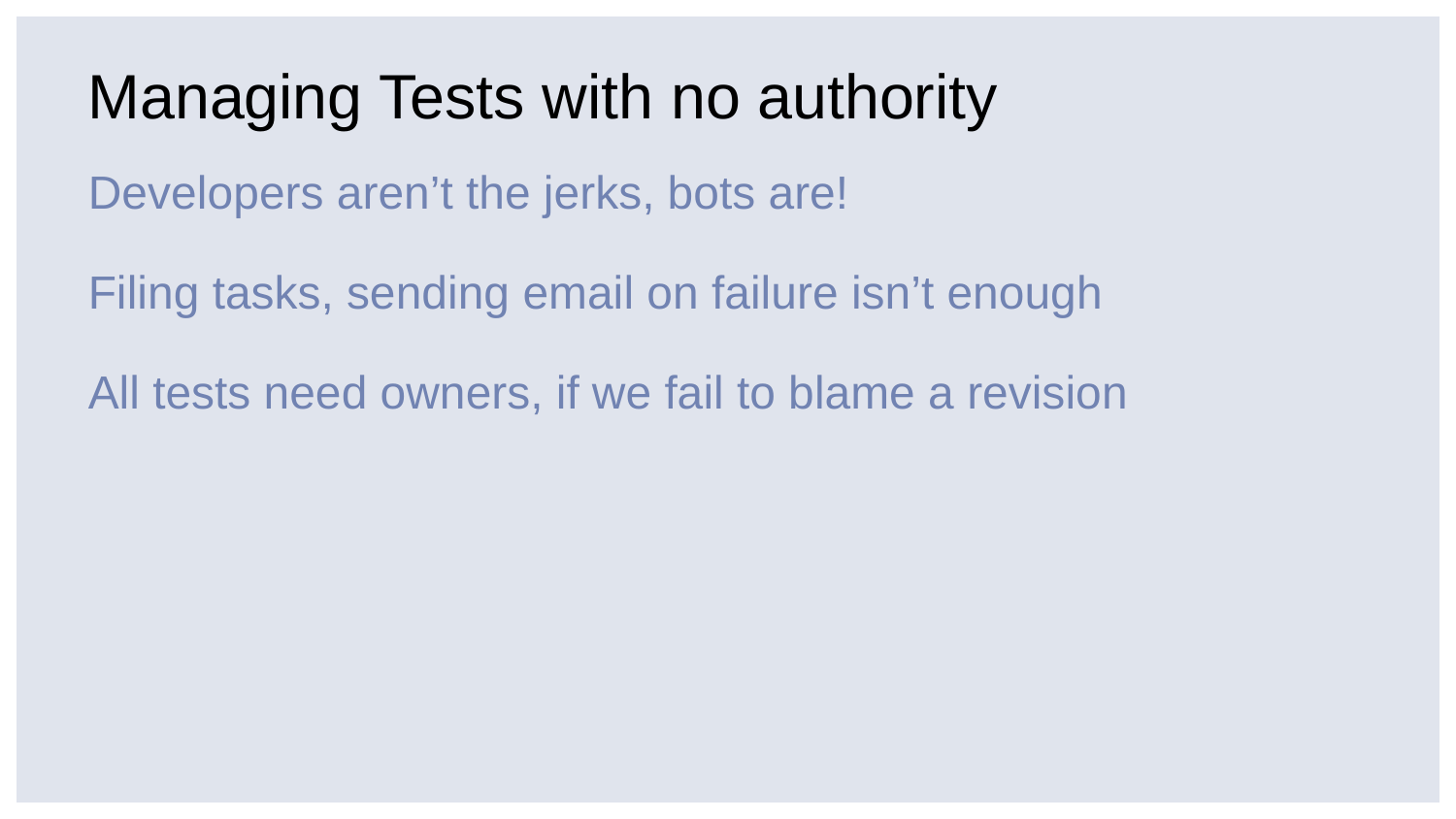

# Managing Tests with no authority
Developers aren’t the jerks, bots are!
Filing tasks, sending email on failure isn’t enough
All tests need owners, if we fail to blame a revision